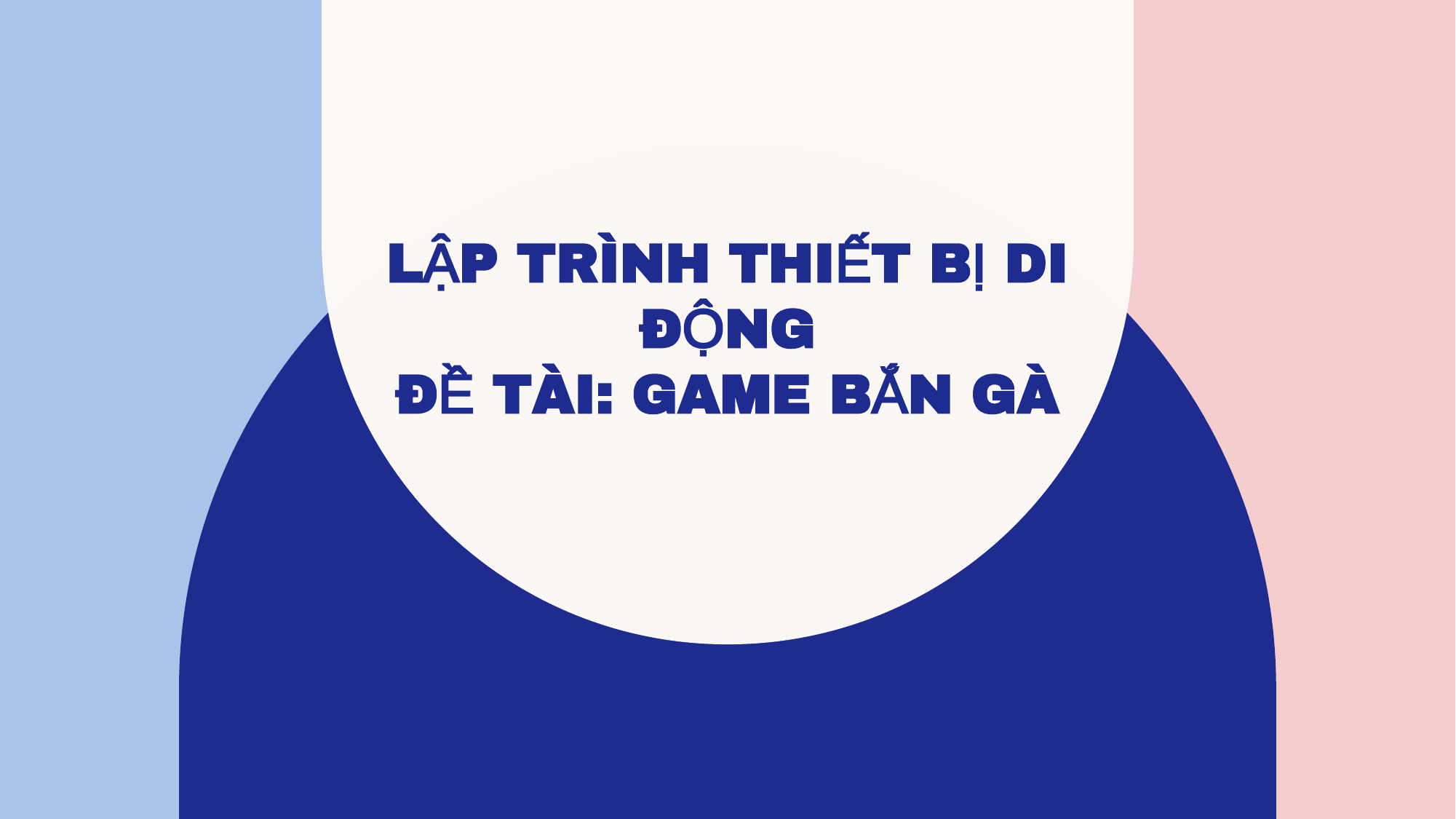

# Lập trình thiết bị di động Đề tài: Game bắn gà